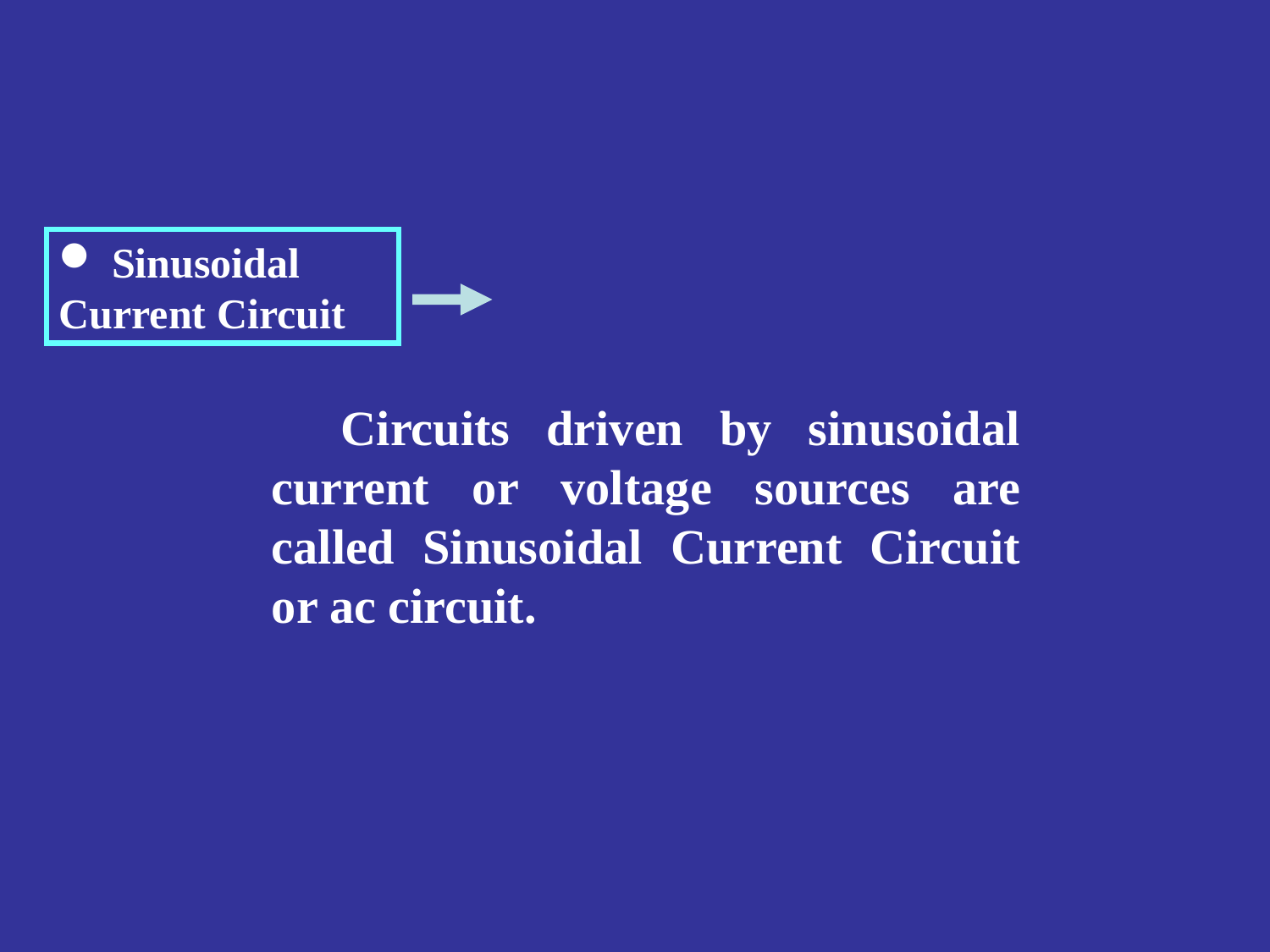

Sinusoidal Current Circuit

  Circuits driven by sinusoidal current or voltage sources are called Sinusoidal Current Circuit or ac circuit.